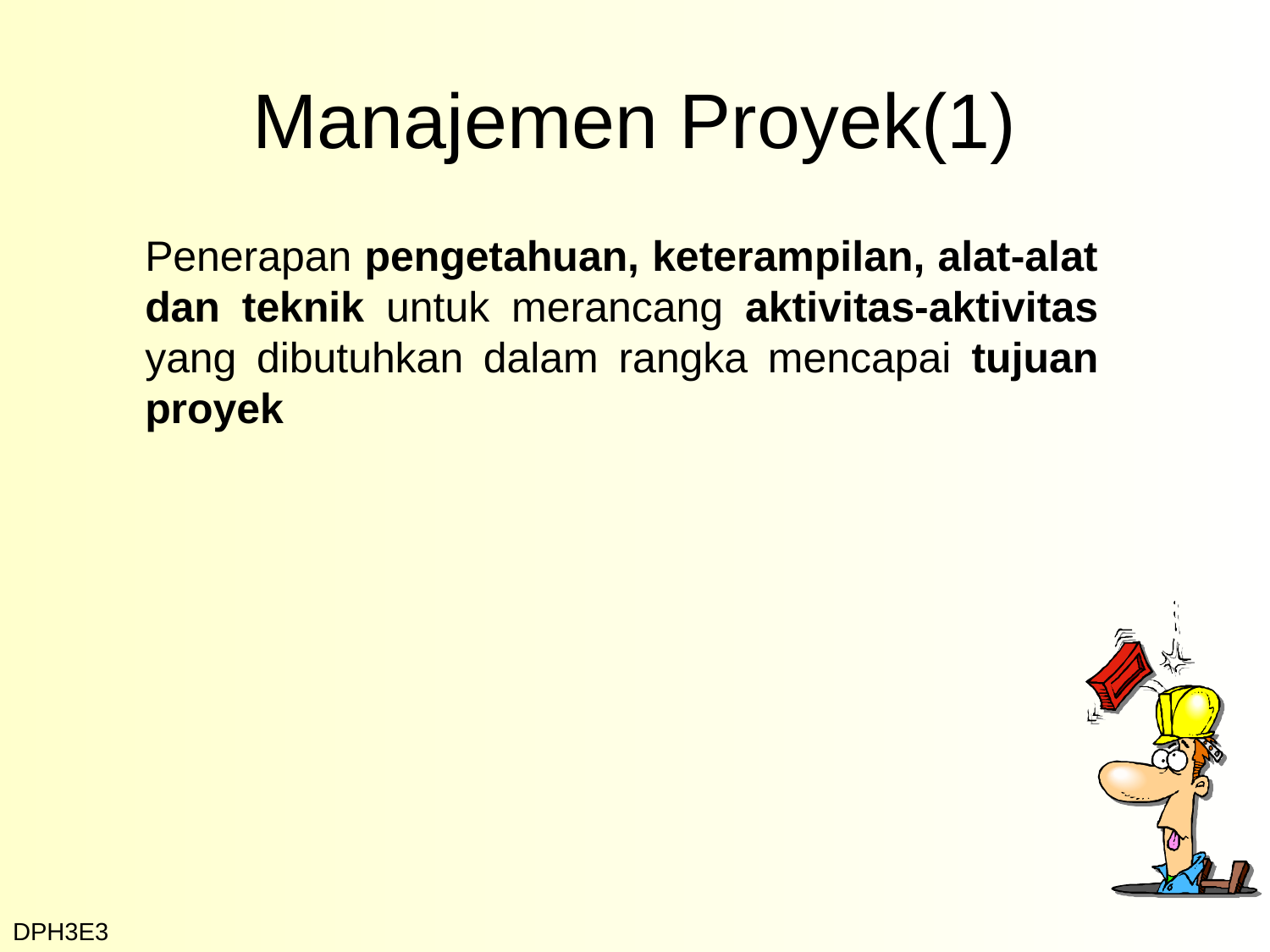

# Manajemen Proyek(1)
	Penerapan pengetahuan, keterampilan, alat-alat dan teknik untuk merancang aktivitas-aktivitas yang dibutuhkan dalam rangka mencapai tujuan proyek
DPH3E3